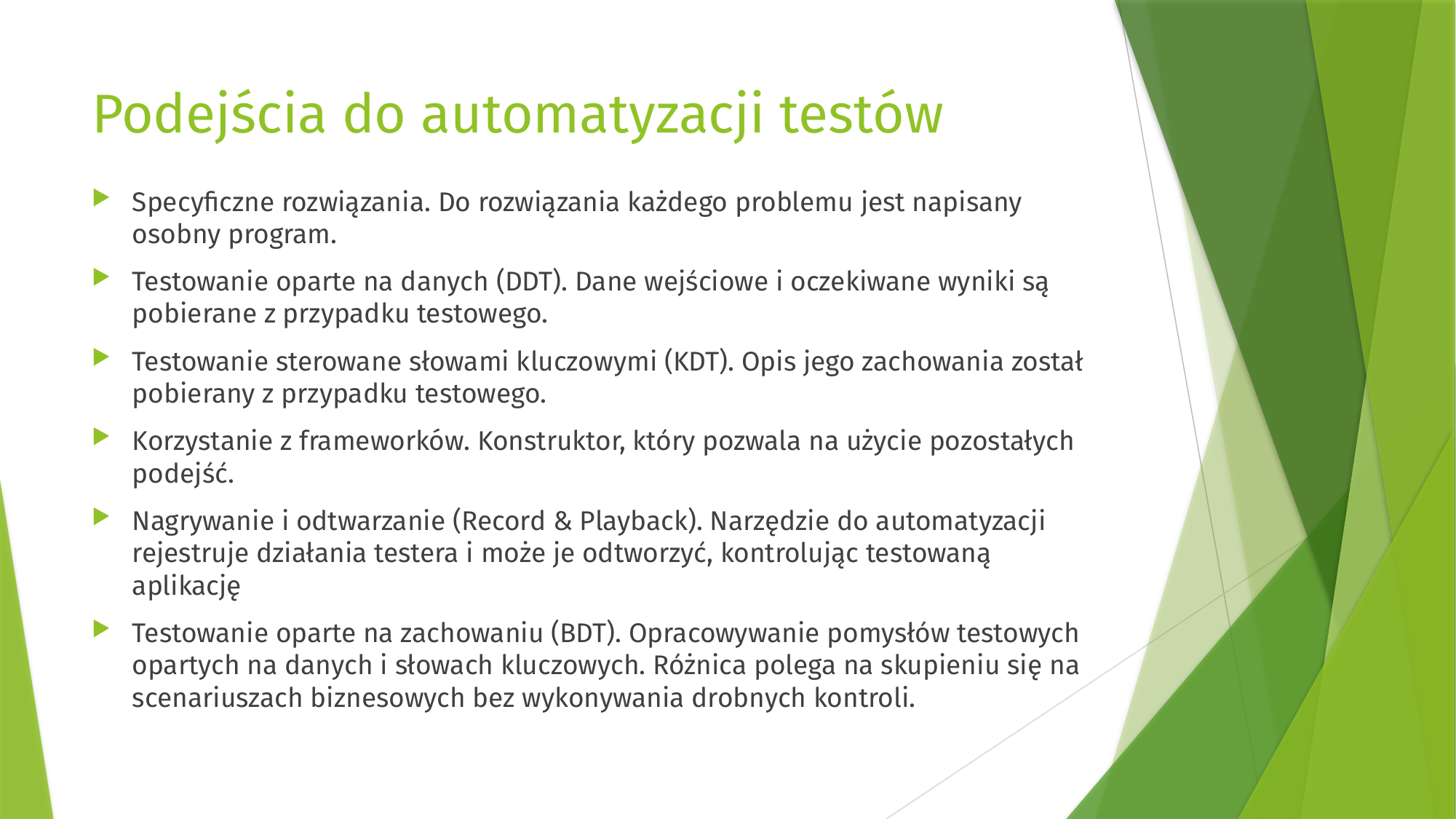

# Podejścia do automatyzacji testów
Specyficzne rozwiązania. Do rozwiązania każdego problemu jest napisany osobny program.
Testowanie oparte na danych (DDT). Dane wejściowe i oczekiwane wyniki są pobierane z przypadku testowego.
Testowanie sterowane słowami kluczowymi (KDT). Opis jego zachowania został pobierany z przypadku testowego.
Korzystanie z frameworków. Konstruktor, który pozwala na użycie pozostałych podejść.
Nagrywanie i odtwarzanie (Record & Playback). Narzędzie do automatyzacji rejestruje działania testera i może je odtworzyć, kontrolując testowaną aplikację
Testowanie oparte na zachowaniu (BDT). Opracowywanie pomysłów testowych opartych na danych i słowach kluczowych. Różnica polega na skupieniu się na scenariuszach biznesowych bez wykonywania drobnych kontroli.